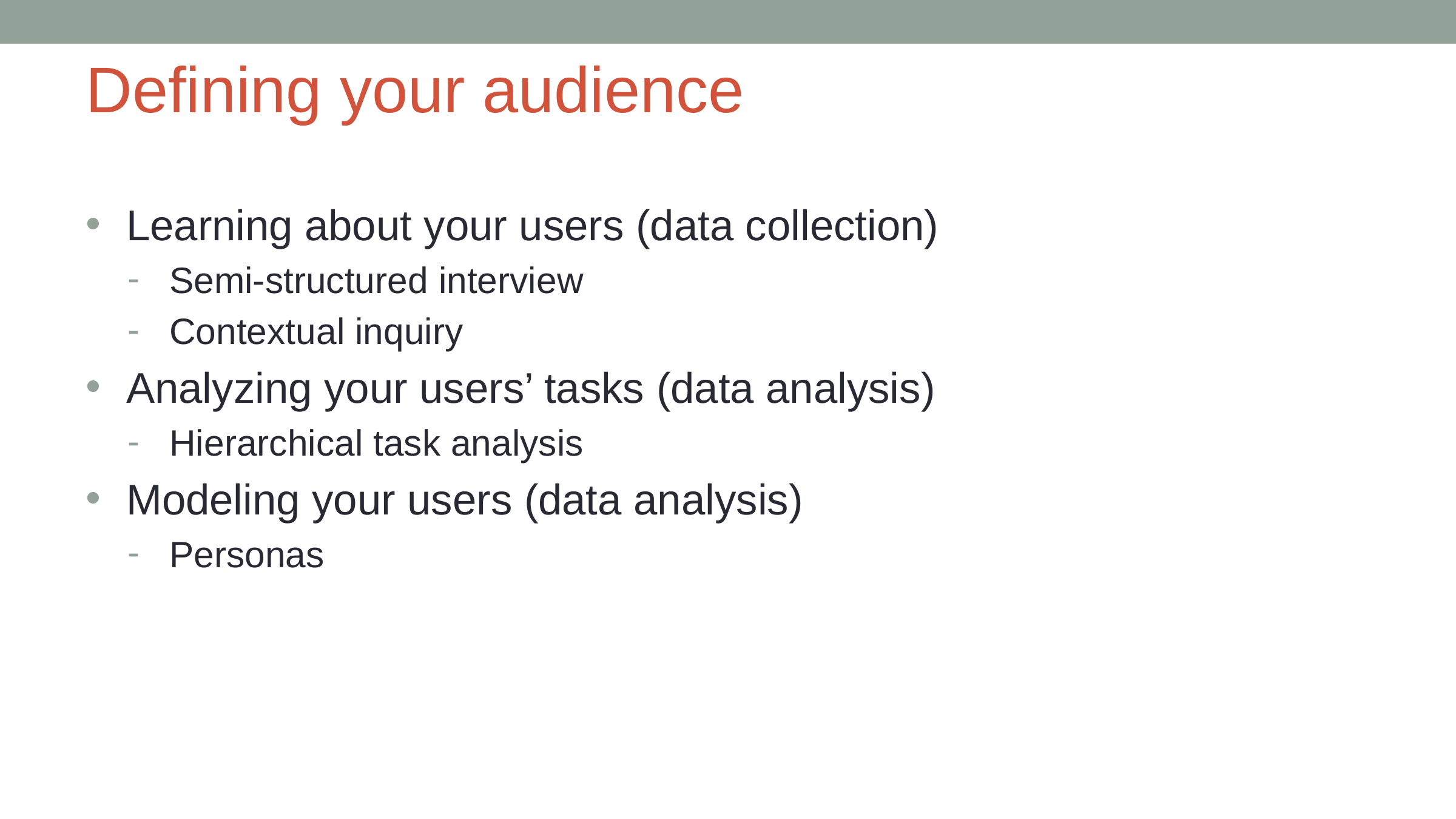

# Defining your audience
Learning about your users (data collection)
Semi-structured interview
Contextual inquiry
Analyzing your users’ tasks (data analysis)
Hierarchical task analysis
Modeling your users (data analysis)
Personas